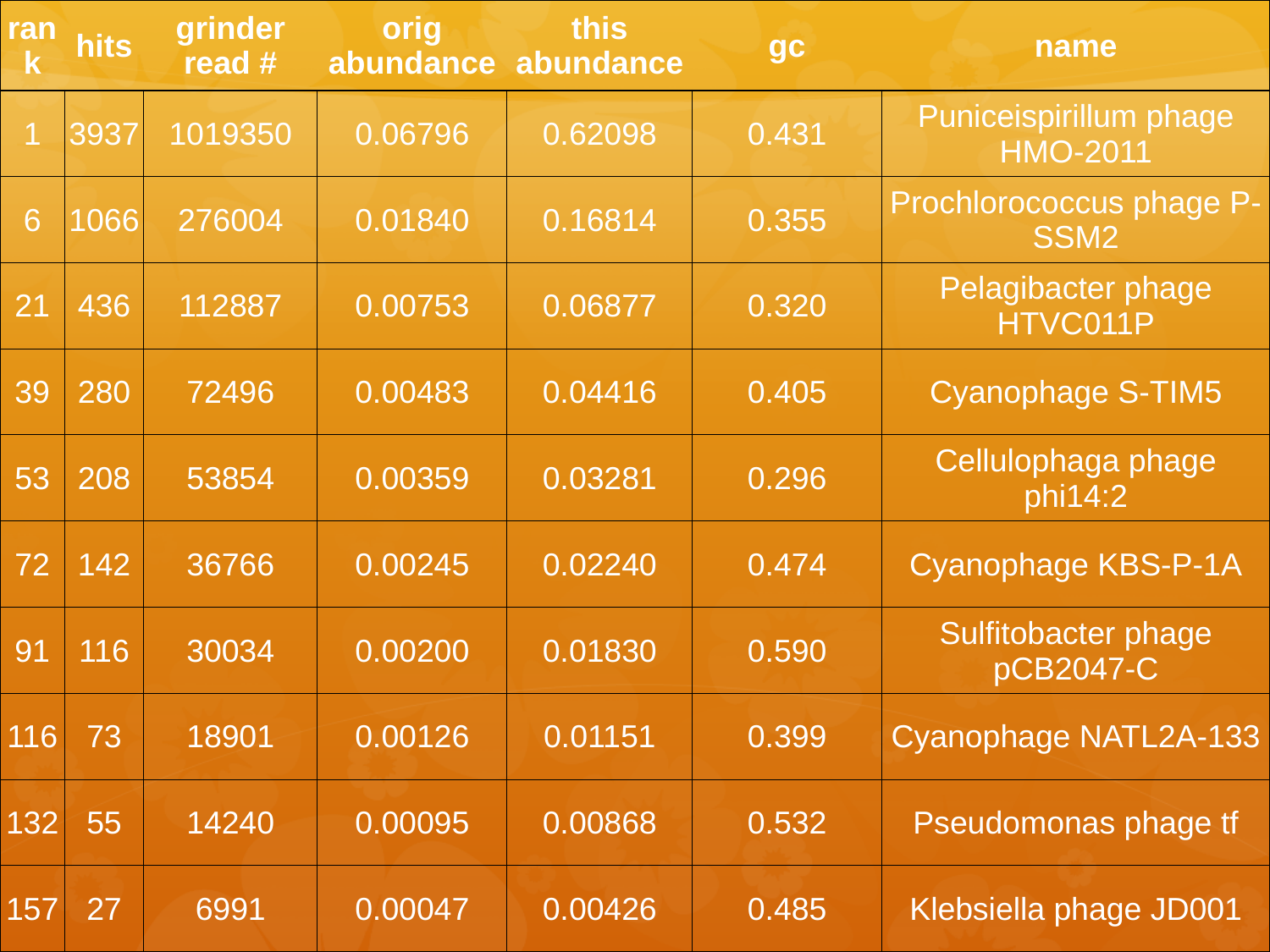

| rank | hits | grinder read # | orig abundance | this abundance | gc | name |
| --- | --- | --- | --- | --- | --- | --- |
| 1 | 3937 | 1019350 | 0.06796 | 0.62098 | 0.431 | Puniceispirillum phage HMO-2011 |
| 6 | 1066 | 276004 | 0.01840 | 0.16814 | 0.355 | Prochlorococcus phage P-SSM2 |
| 21 | 436 | 112887 | 0.00753 | 0.06877 | 0.320 | Pelagibacter phage HTVC011P |
| 39 | 280 | 72496 | 0.00483 | 0.04416 | 0.405 | Cyanophage S-TIM5 |
| 53 | 208 | 53854 | 0.00359 | 0.03281 | 0.296 | Cellulophaga phage phi14:2 |
| 72 | 142 | 36766 | 0.00245 | 0.02240 | 0.474 | Cyanophage KBS-P-1A |
| 91 | 116 | 30034 | 0.00200 | 0.01830 | 0.590 | Sulfitobacter phage pCB2047-C |
| 116 | 73 | 18901 | 0.00126 | 0.01151 | 0.399 | Cyanophage NATL2A-133 |
| 132 | 55 | 14240 | 0.00095 | 0.00868 | 0.532 | Pseudomonas phage tf |
| 157 | 27 | 6991 | 0.00047 | 0.00426 | 0.485 | Klebsiella phage JD001 |